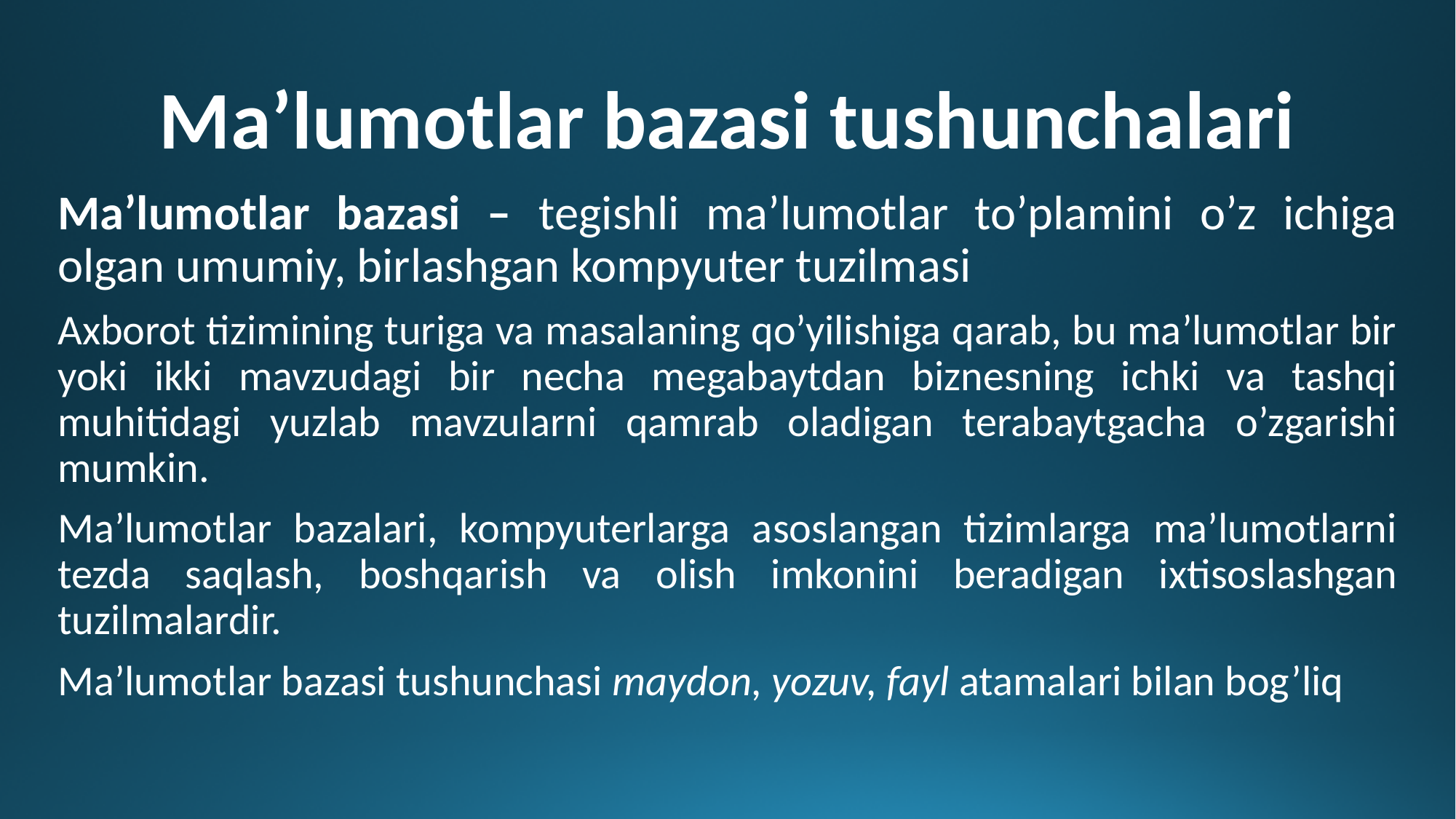

# Ma’lumotlar bazasi tushunchalari
Ma’lumotlar bazasi – tegishli ma’lumotlar to’plamini o’z ichiga olgan umumiy, birlashgan kompyuter tuzilmasi
Axborot tizimining turiga va masalaning qo’yilishiga qarab, bu ma’lumotlar bir yoki ikki mavzudagi bir necha megabaytdan biznesning ichki va tashqi muhitidagi yuzlab mavzularni qamrab oladigan terabaytgacha o’zgarishi mumkin.
Ma’lumotlar bazalari, kompyuterlarga asoslangan tizimlarga ma’lumotlarni tezda saqlash, boshqarish va olish imkonini beradigan ixtisoslashgan tuzilmalardir.
Ma’lumotlar bazasi tushunchasi maydon, yozuv, fayl atamalari bilan bog’liq